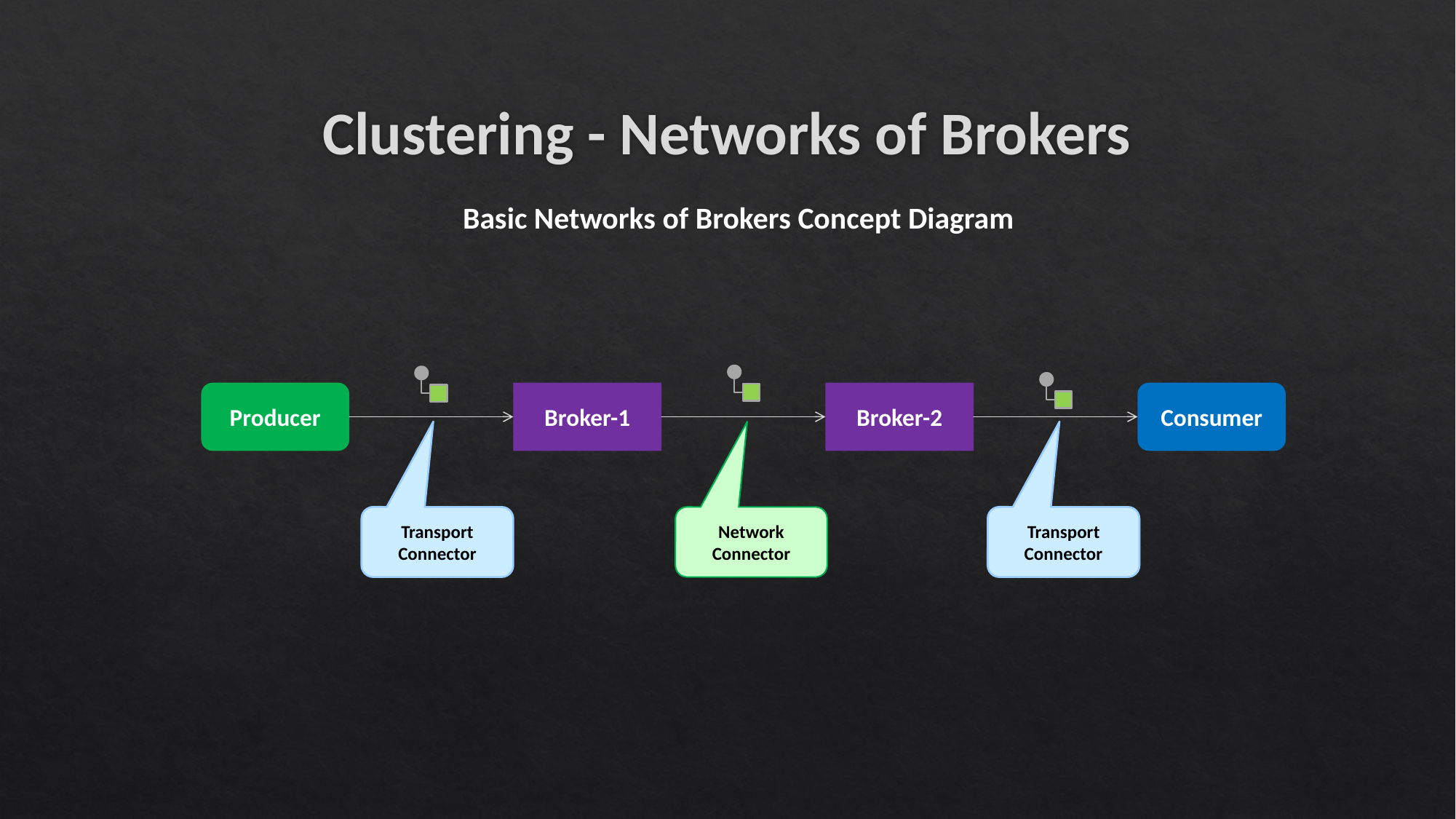

# Clustering - Networks of Brokers
Basic Networks of Brokers Concept Diagram

Consumer
Broker-2
Broker-1
Producer
Transport
Connector
Network
Connector
Transport
Connector